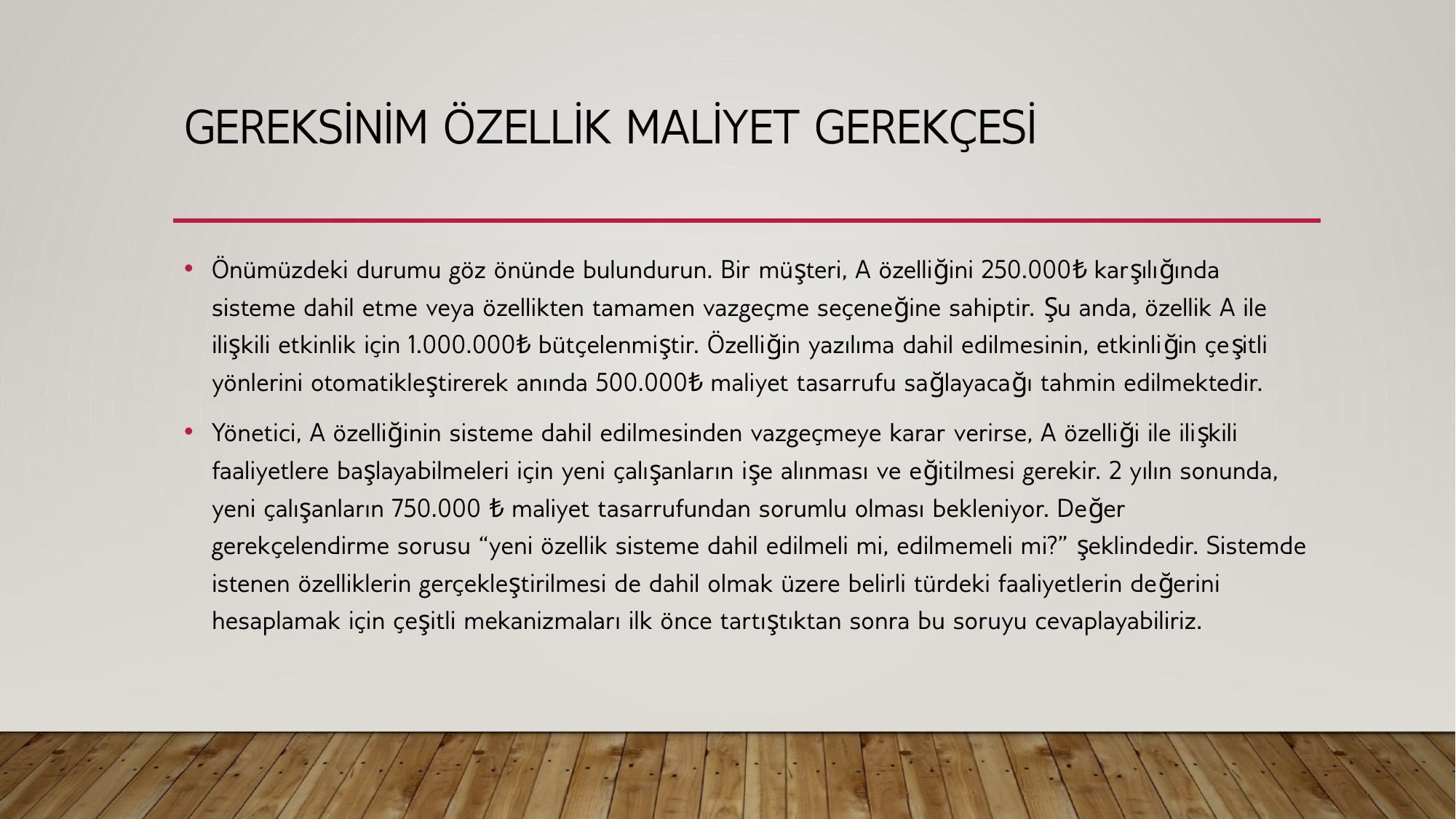

# Gereksinim özellik maliyet gerekçesi
Önümüzdeki durumu göz önünde bulundurun. Bir müşteri, A özelliğini 250.000₺ karşılığında sisteme dahil etme veya özellikten tamamen vazgeçme seçeneğine sahiptir. Şu anda, özellik A ile ilişkili etkinlik için 1.000.000₺ bütçelenmiştir. Özelliğin yazılıma dahil edilmesinin, etkinliğin çeşitli yönlerini otomatikleştirerek anında 500.000₺ maliyet tasarrufu sağlayacağı tahmin edilmektedir.
Yönetici, A özelliğinin sisteme dahil edilmesinden vazgeçmeye karar verirse, A özelliği ile ilişkili faaliyetlere başlayabilmeleri için yeni çalışanların işe alınması ve eğitilmesi gerekir. 2 yılın sonunda, yeni çalışanların 750.000 ₺ maliyet tasarrufundan sorumlu olması bekleniyor. Değer gerekçelendirme sorusu “yeni özellik sisteme dahil edilmeli mi, edilmemeli mi?” şeklindedir. Sistemde istenen özelliklerin gerçekleştirilmesi de dahil olmak üzere belirli türdeki faaliyetlerin değerini hesaplamak için çeşitli mekanizmaları ilk önce tartıştıktan sonra bu soruyu cevaplayabiliriz.